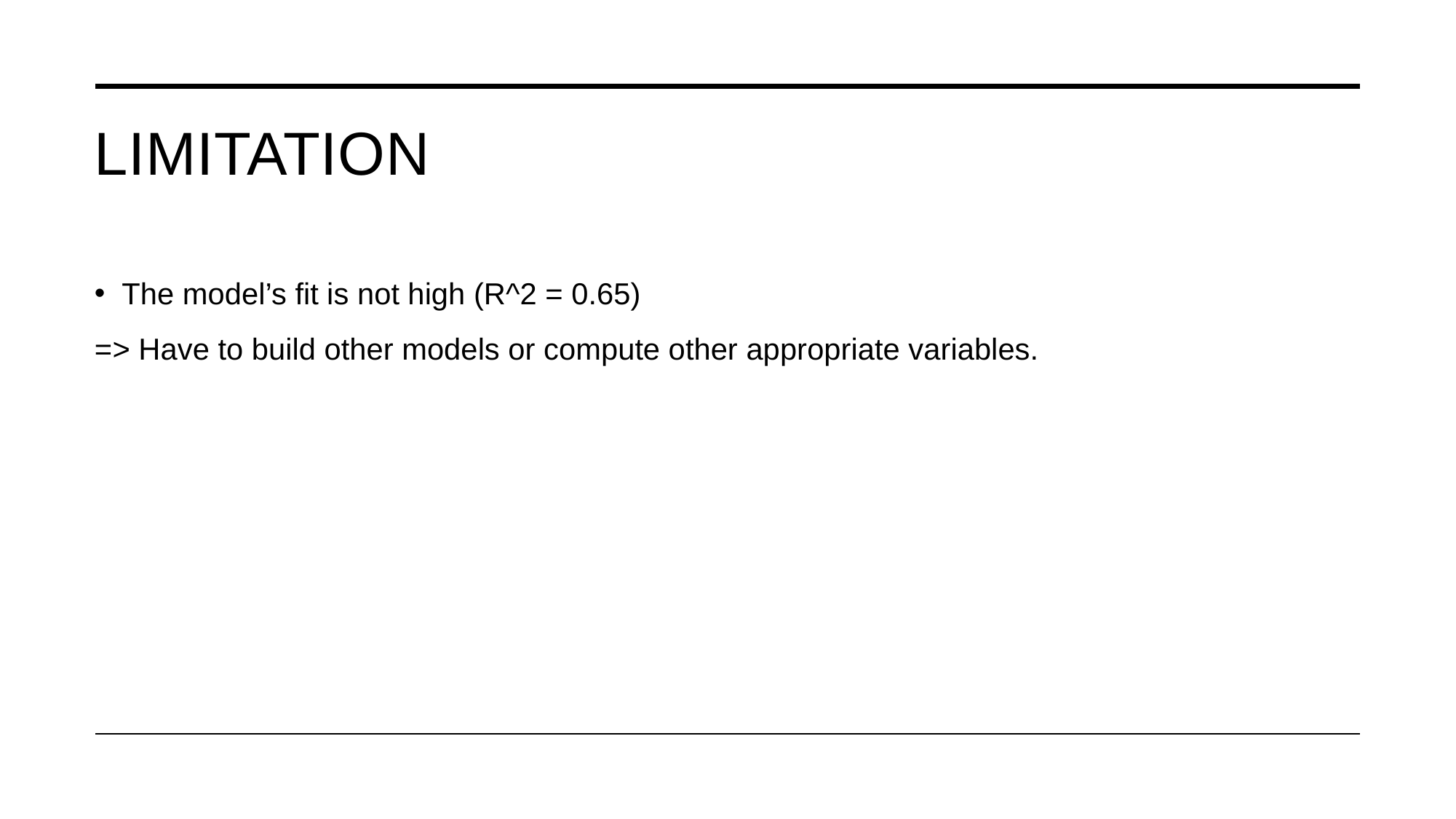

# Limitation
The model’s fit is not high (R^2 = 0.65)
=> Have to build other models or compute other appropriate variables.